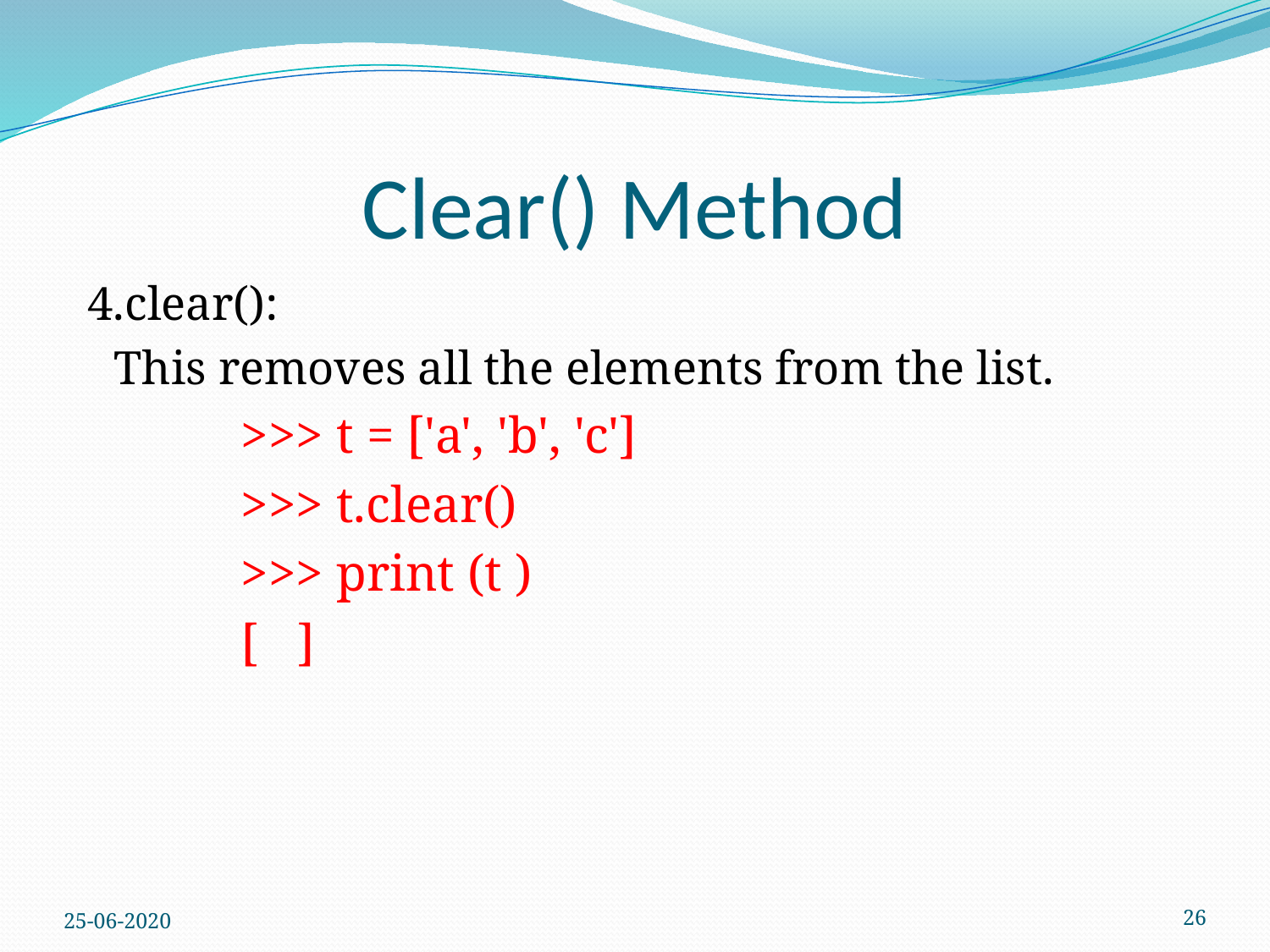

# Clear() Method
 4.clear():
	This removes all the elements from the list.
		>>> t = ['a', 'b', 'c']
		>>> t.clear()
		>>> print (t )
		[   ]

25-06-2020
26